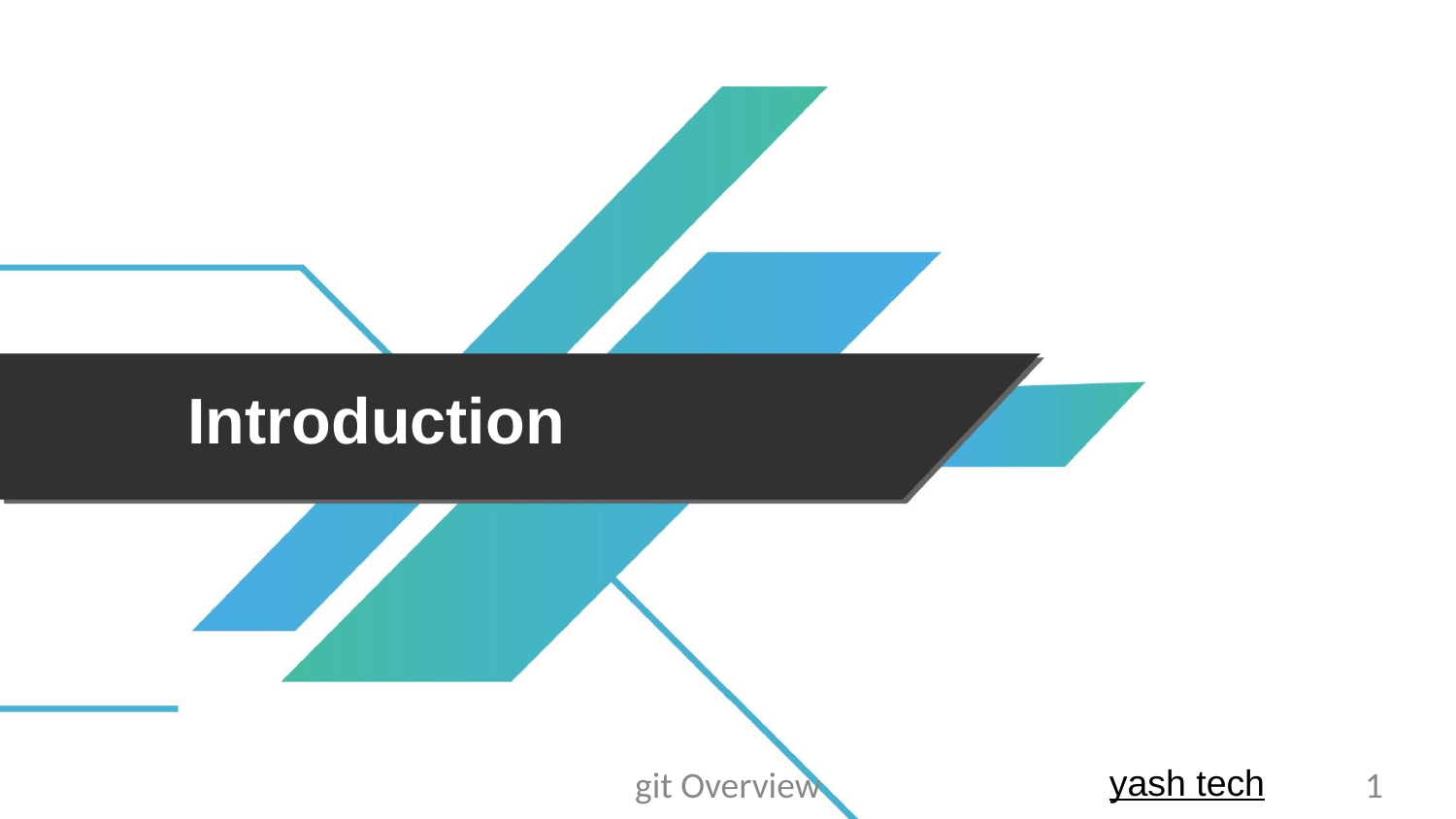

# Introduction
yash tech
git Overview
1